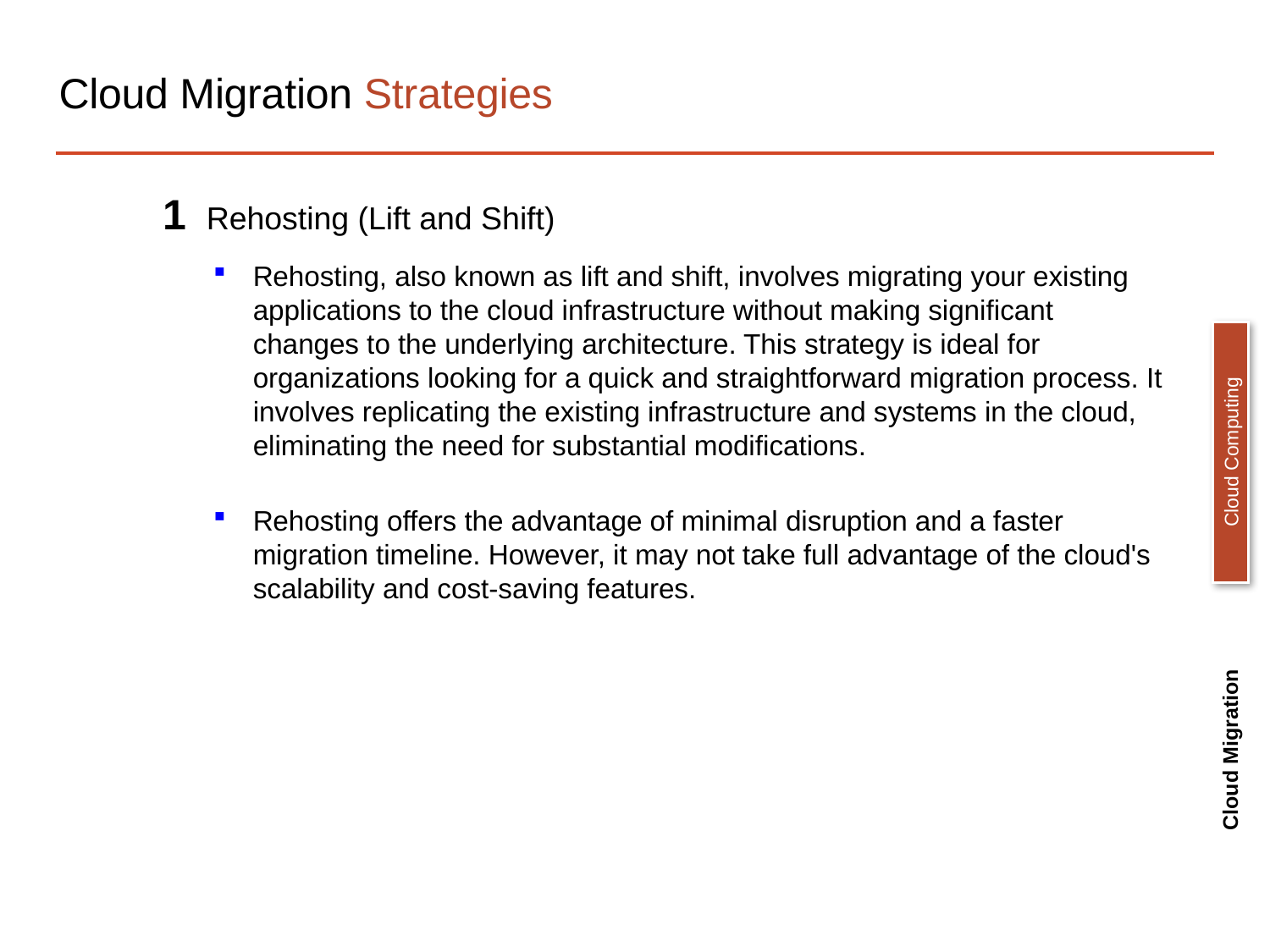

# Cloud Migration Strategies
Rehosting (Lift and Shift)
1
Rehosting, also known as lift and shift, involves migrating your existing applications to the cloud infrastructure without making significant changes to the underlying architecture. This strategy is ideal for organizations looking for a quick and straightforward migration process. It involves replicating the existing infrastructure and systems in the cloud, eliminating the need for substantial modifications.

Rehosting offers the advantage of minimal disruption and a faster migration timeline. However, it may not take full advantage of the cloud's scalability and cost-saving features.
Cloud Computing
Cloud Migration